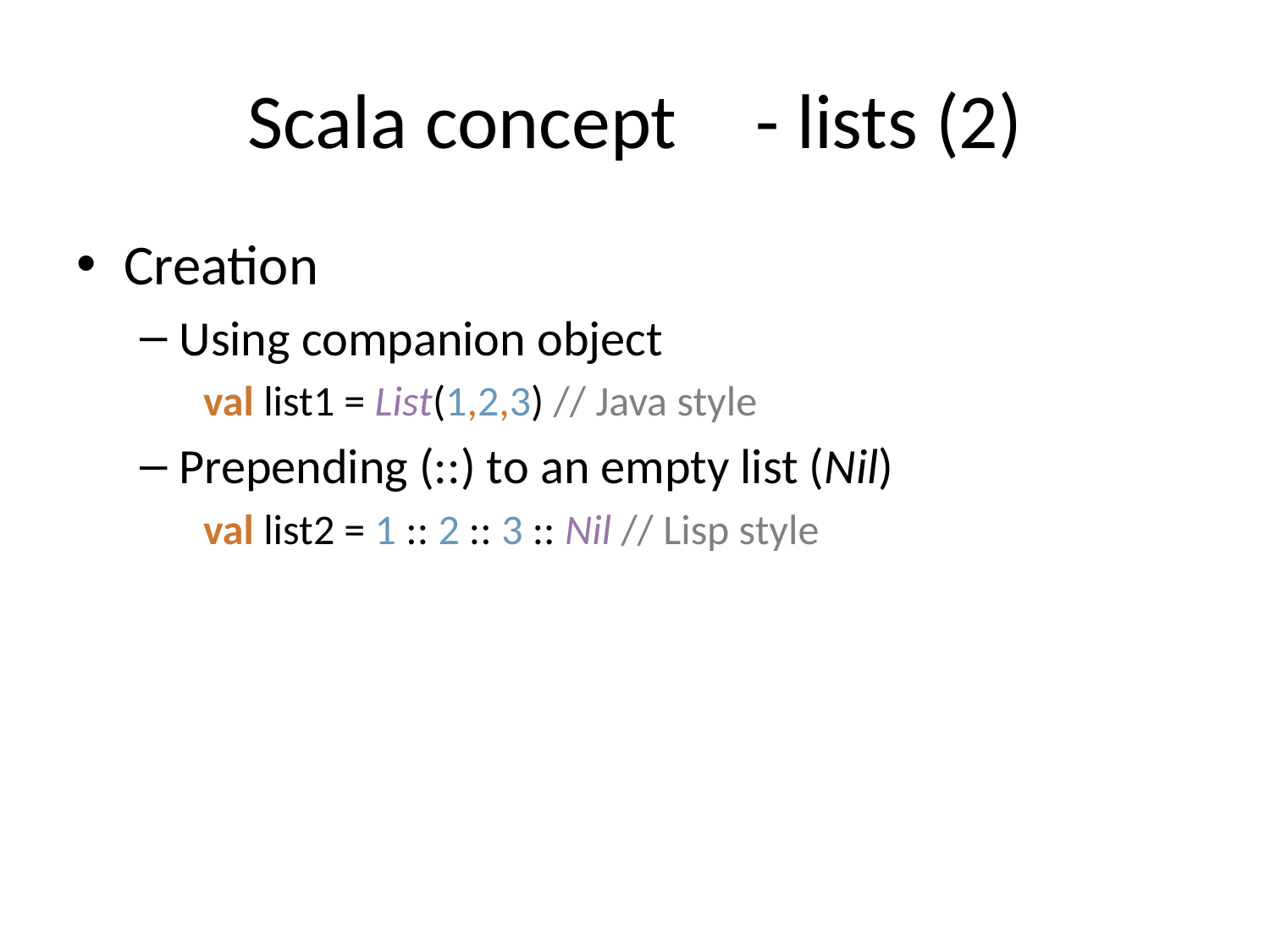

# Scala concept	- lists (2)
Creation
Using companion object
val list1 = List(1,2,3) // Java style
Prepending (::) to an empty list (Nil)
val list2 = 1 :: 2 :: 3 :: Nil // Lisp style